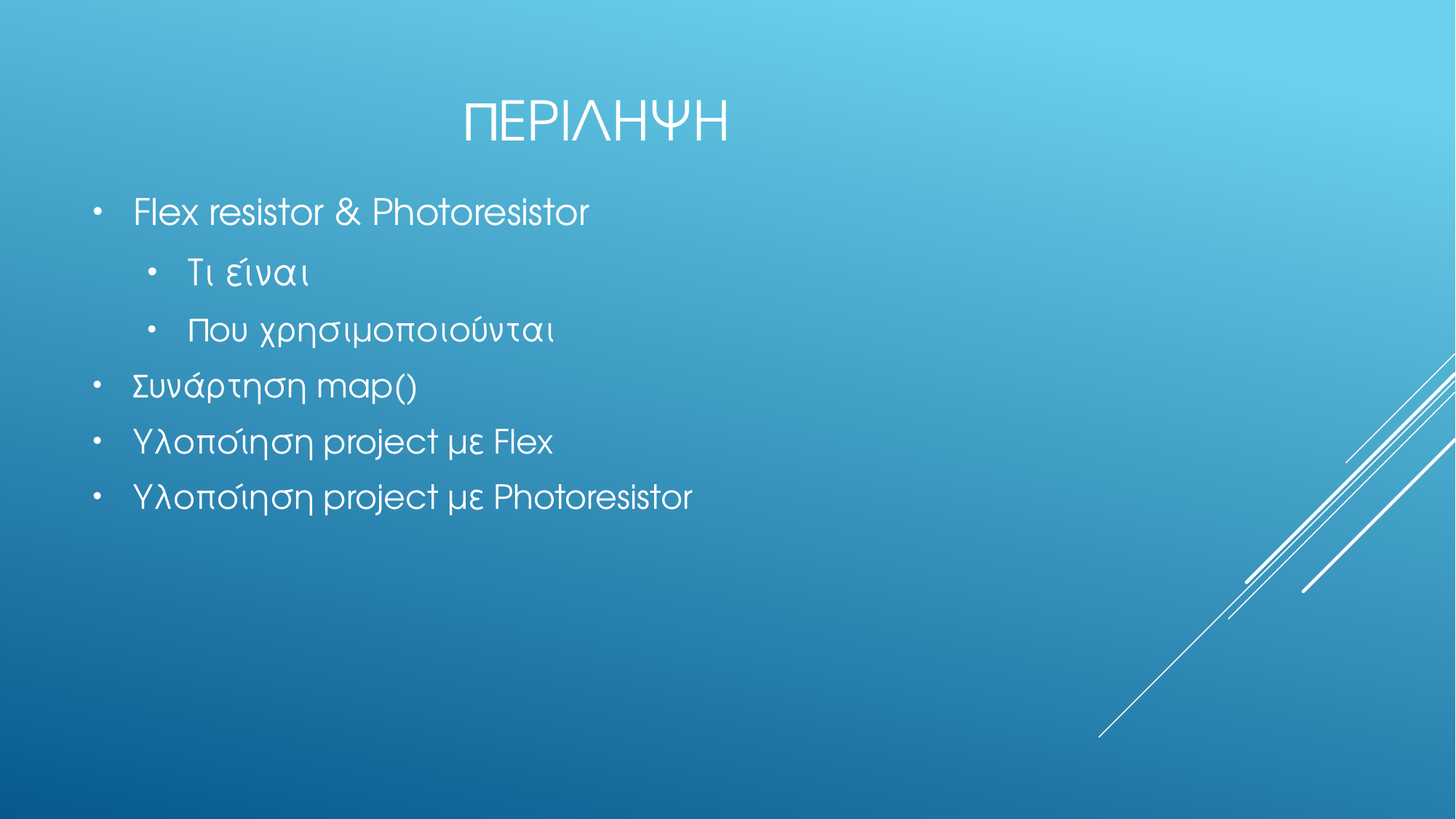

# Περιληψη
Flex resistor & Photoresistor
Τι είναι
Που χρησιμοποιούνται
Συνάρτηση map()
Υλοποίηση project με Flex
Υλοποίηση project με Photoresistor